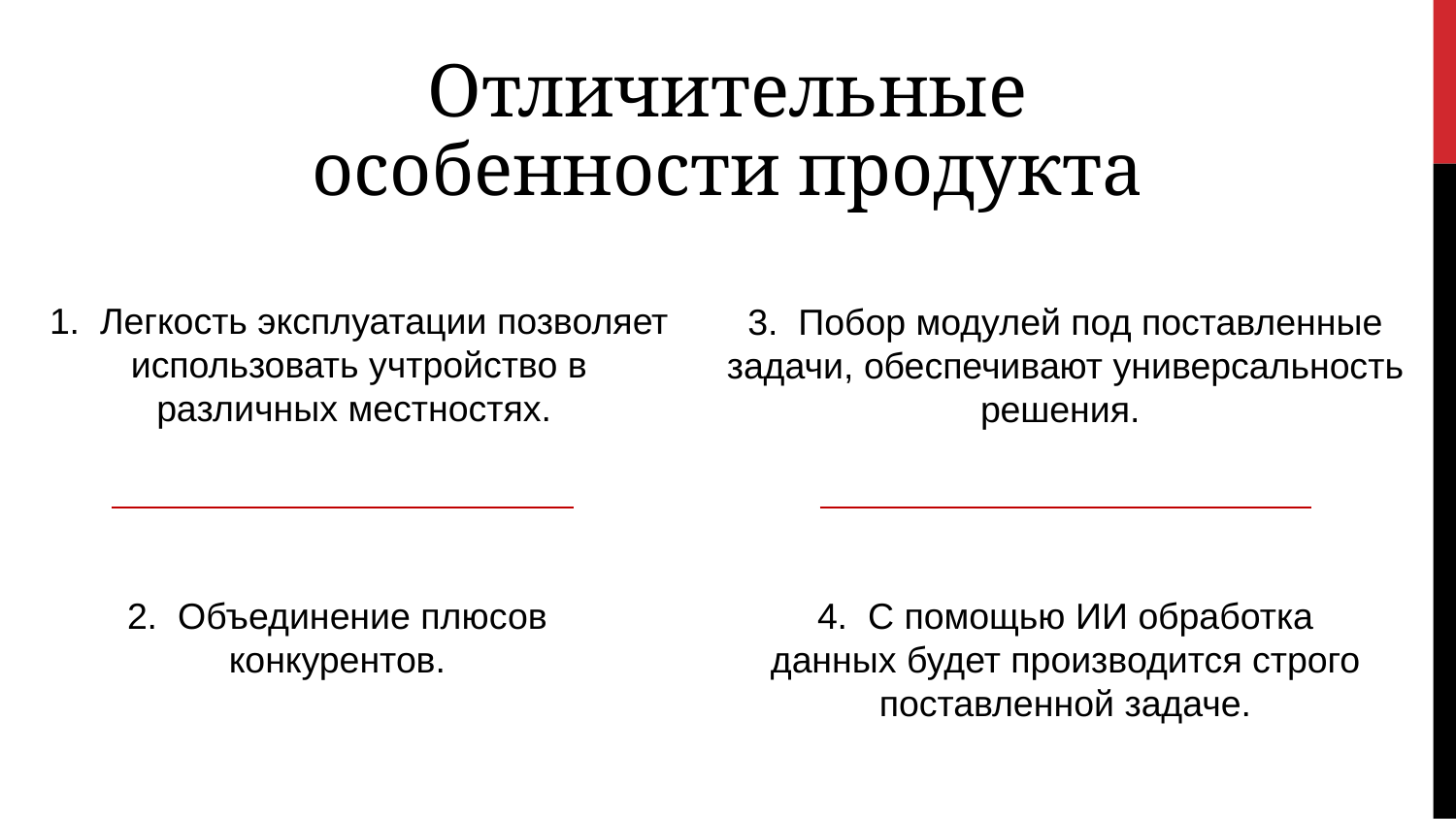

Отличительные особенности продукта

1.  Легкость эксплуатации позволяет использовать учтройство в различных местностях.

3.  Побор модулей под поставленные задачи, обеспечивают универсальность решения.
2.  Объединение плюсов конкурентов.
4.  С помощью ИИ обработка данных будет производится строго поставленной задаче.